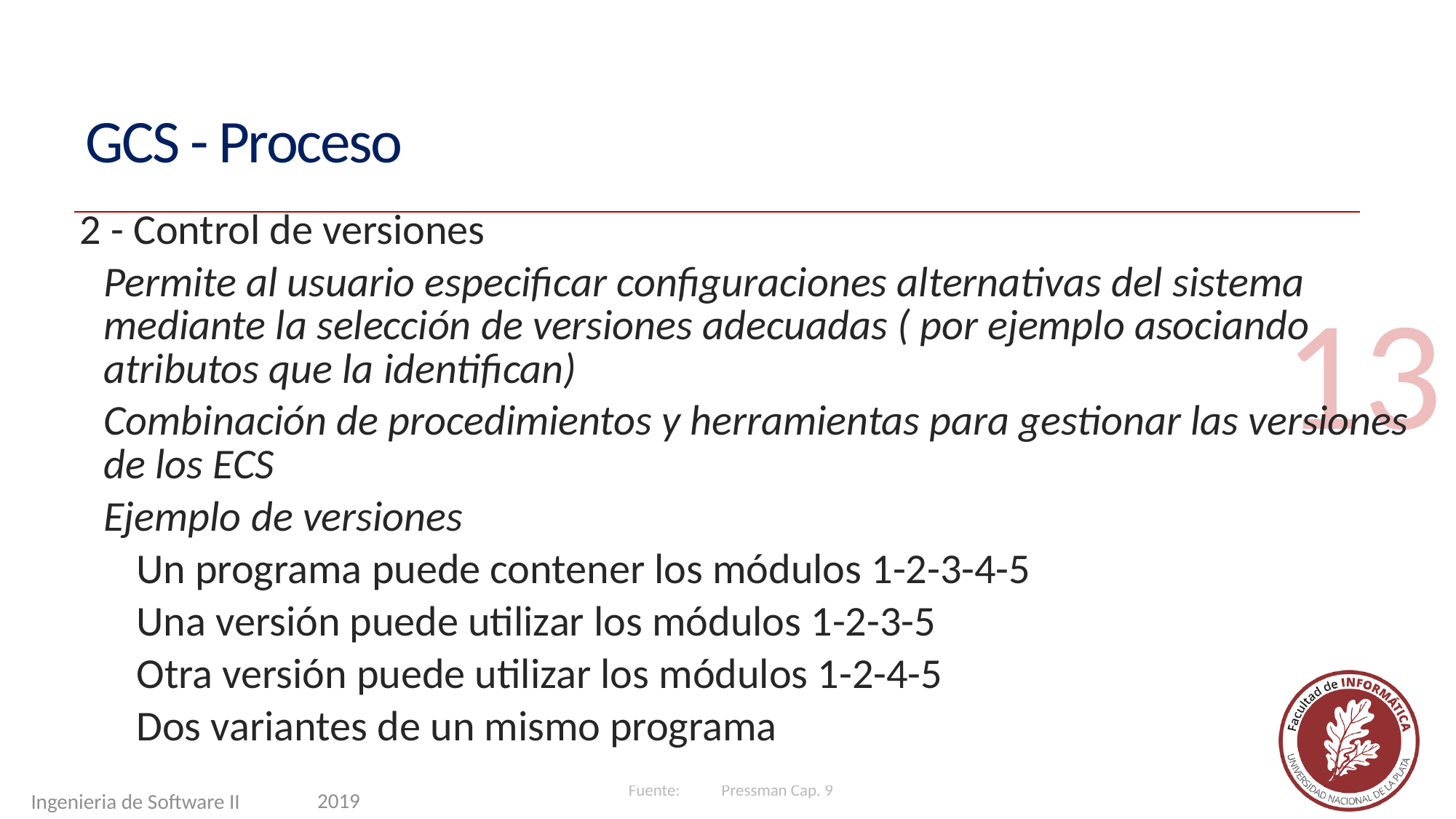

# GCS - Proceso
2 - Control de versiones
Permite al usuario especificar configuraciones alternativas del sistema mediante la selección de versiones adecuadas ( por ejemplo asociando atributos que la identifican)
Combinación de procedimientos y herramientas para gestionar las versiones de los ECS
Ejemplo de versiones
Un programa puede contener los módulos 1-2-3-4-5
Una versión puede utilizar los módulos 1-2-3-5
Otra versión puede utilizar los módulos 1-2-4-5
Dos variantes de un mismo programa

13
Pressman Cap. 9

2019
Ingenieria de Software II